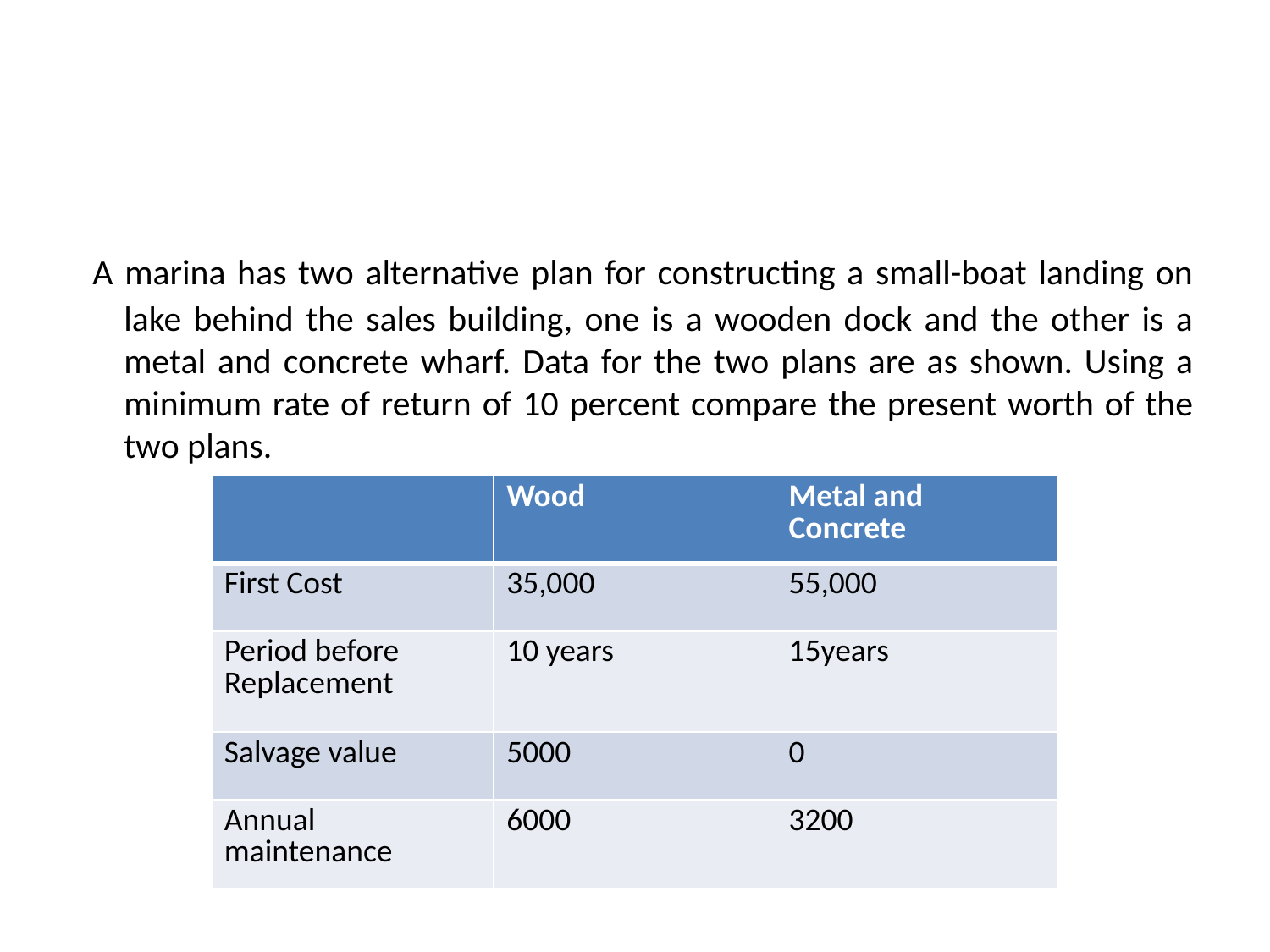

#
 A marina has two alternative plan for constructing a small-boat landing on lake behind the sales building, one is a wooden dock and the other is a metal and concrete wharf. Data for the two plans are as shown. Using a minimum rate of return of 10 percent compare the present worth of the two plans.

|  | Wood | Metal and Concrete |
| --- | --- | --- |
| First Cost | 35,000 | 55,000 |
| Period before Replacement | 10 years | 15years |
| Salvage value | 5000 | 0 |
| Annual maintenance | 6000 | 3200 |